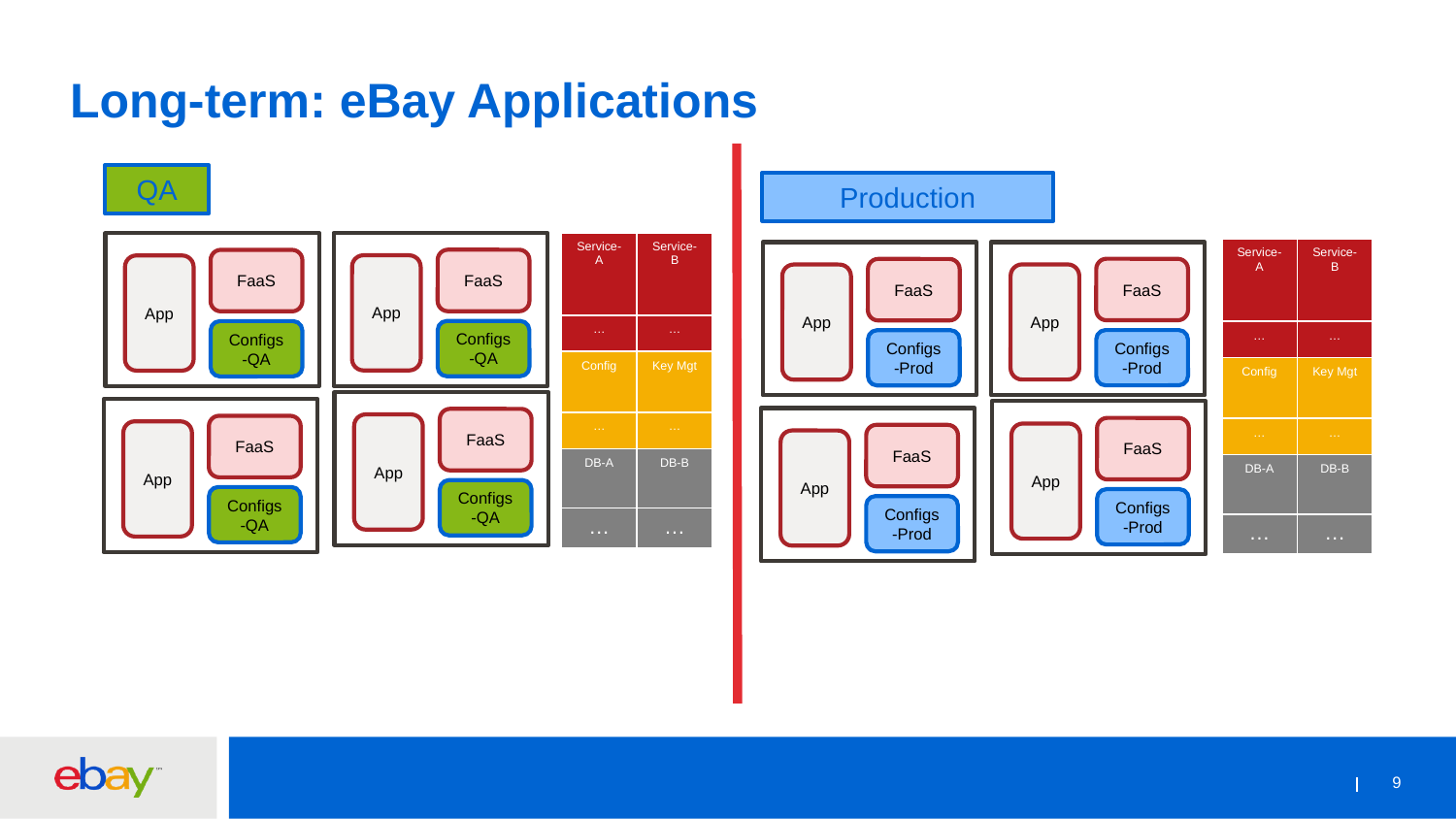

# Long-term: eBay Applications
QA
Production

FaaS
App
Configs-QA

FaaS
App
Configs-QA
| Service-A | Service-B |
| --- | --- |
| … | … |
| Config | Key Mgt |
| … | … |
| DB-A | DB-B |
| … | … |

FaaS
App
Configs-QA
| Service-A | Service-B |
| --- | --- |
| … | … |
| Config | Key Mgt |
| … | … |
| DB-A | DB-B |
| … | … |

FaaS
App
Configs-Prod

FaaS
App
Configs-Prod

FaaS
App
Configs-QA

FaaS
App
Configs-Prod

FaaS
App
Configs-Prod
9